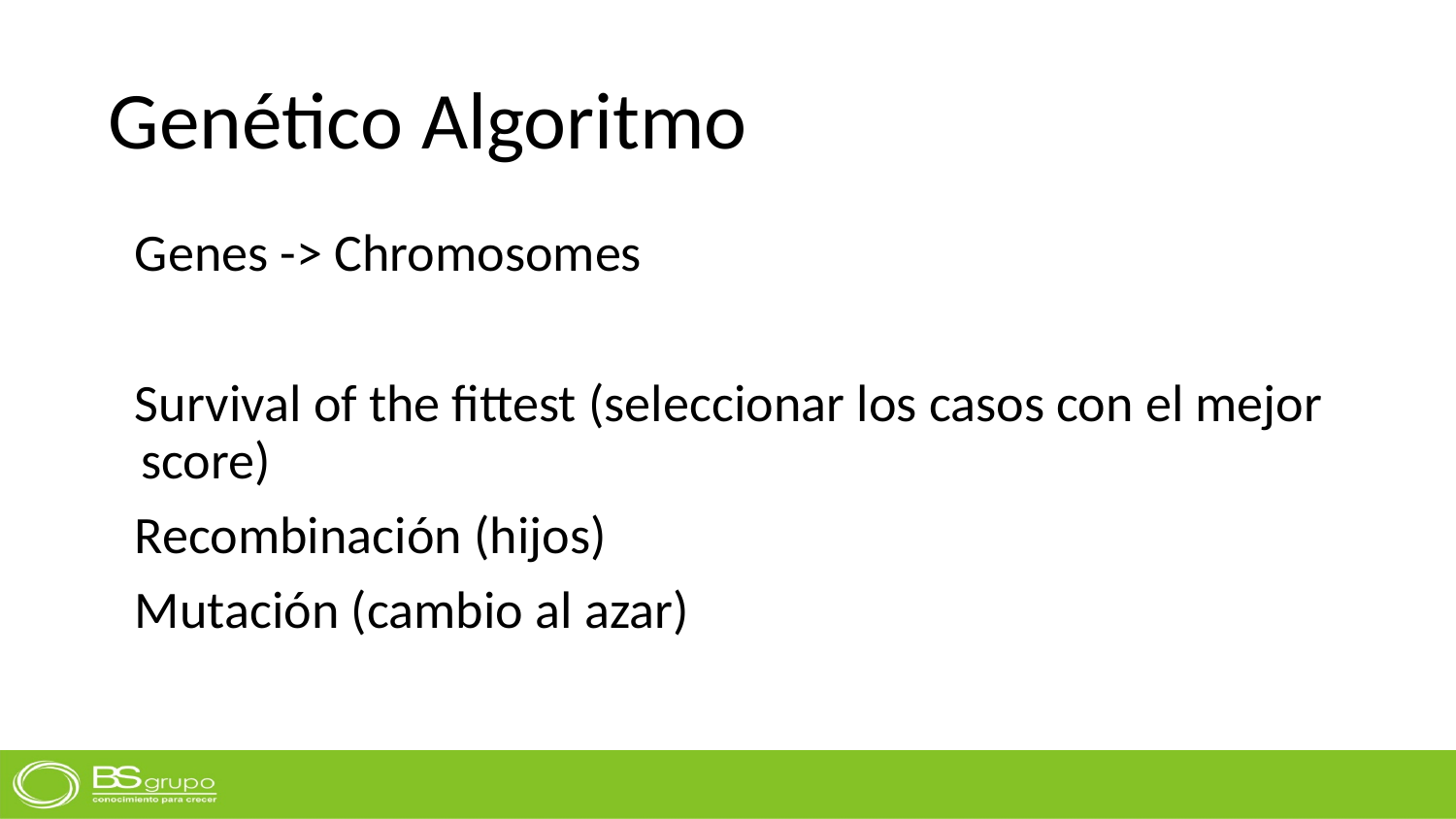

# Genético Algoritmo
Genes -> Chromosomes

Survival of the fittest (seleccionar los casos con el mejor score)
Recombinación (hijos)
Mutación (cambio al azar)